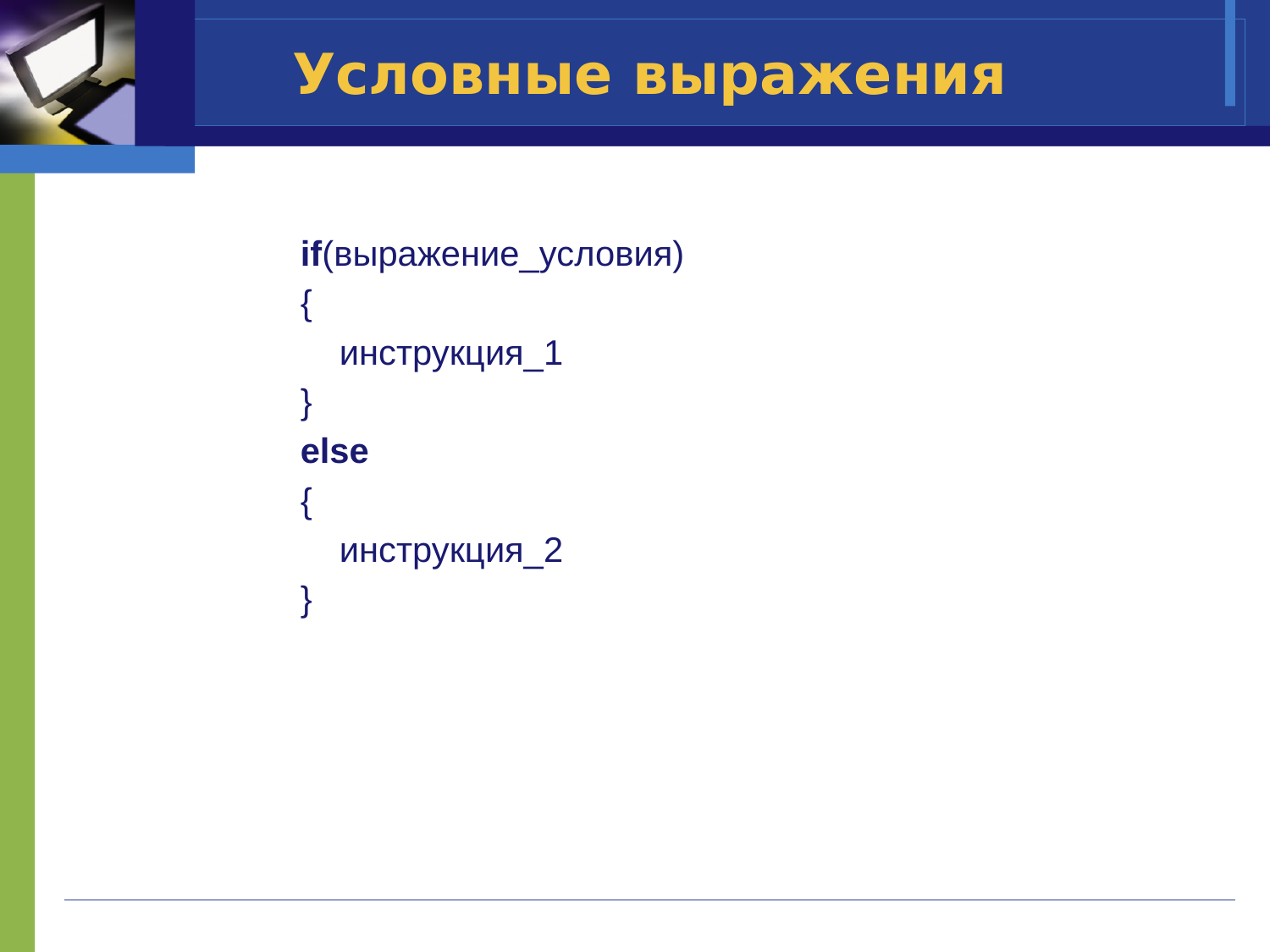

# Условные выражения

if(выражение_условия)
{
    инструкция_1
}
else
{
    инструкция_2
}